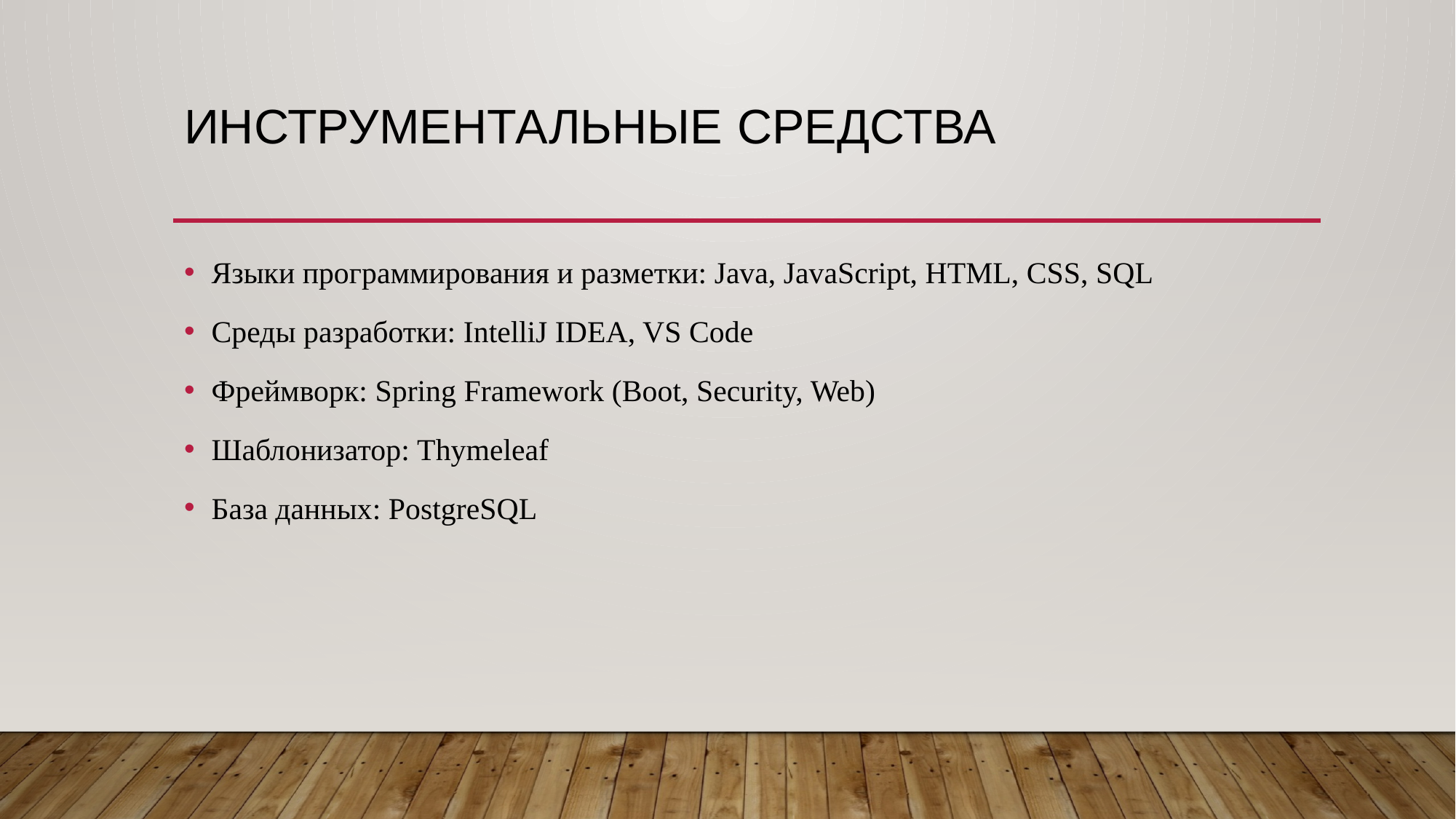

# Инструментальные средства
Языки программирования и разметки: Java, JavaScript, HTML, CSS, SQL
Среды разработки: IntelliJ IDEA, VS Code
Фреймворк: Spring Framework (Boot, Security, Web)
Шаблонизатор: Thymeleaf
База данных: PostgreSQL